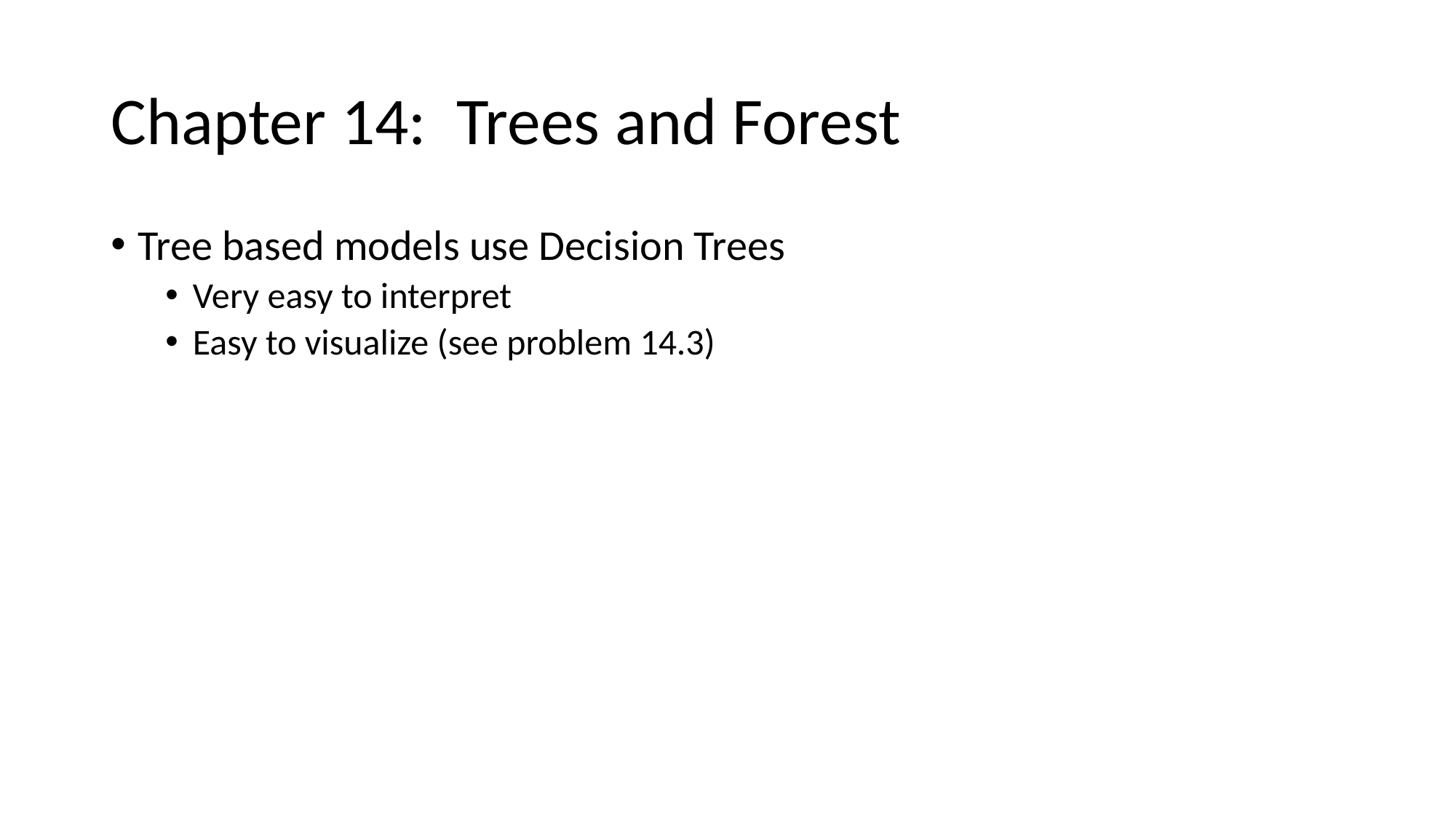

# Chapter 14:  Trees and Forest
Tree based models use Decision Trees
Very easy to interpret
Easy to visualize (see problem 14.3)